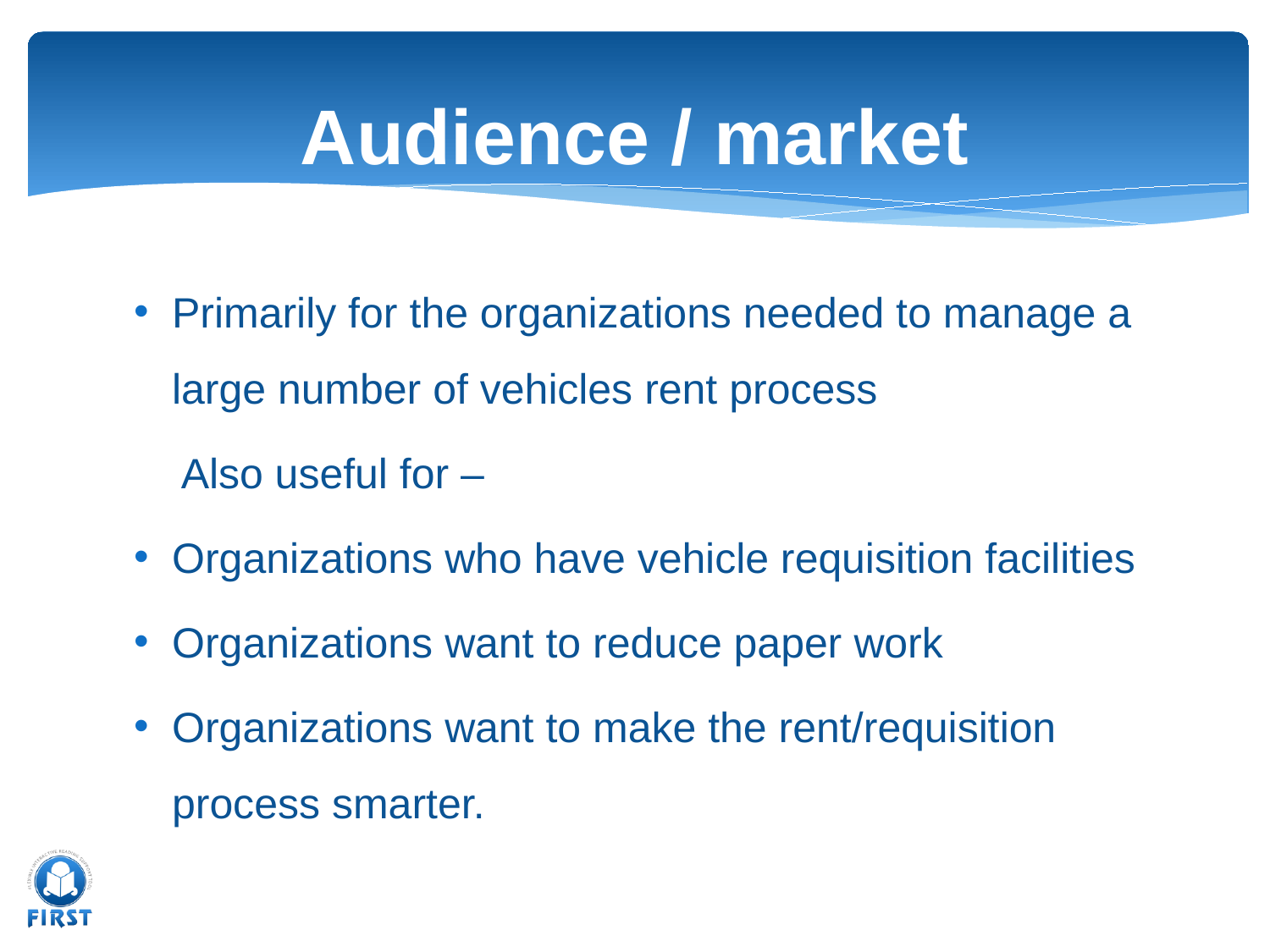

# Audience / market
Primarily for the organizations needed to manage a large number of vehicles rent process
    Also useful for –
Organizations who have vehicle requisition facilities
Organizations want to reduce paper work
Organizations want to make the rent/requisition process smarter.